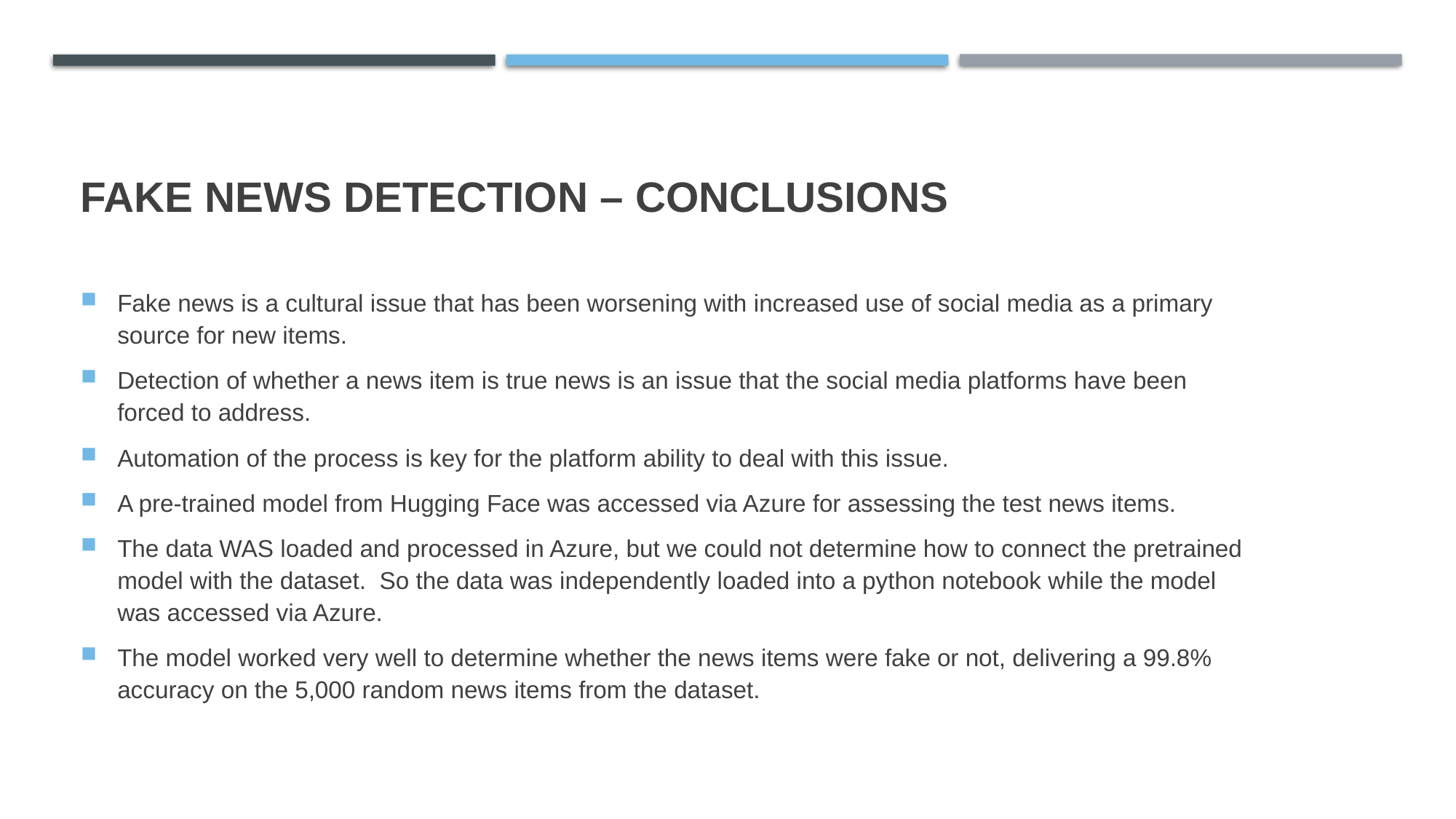

# Fake news detection – conclusions
Fake news is a cultural issue that has been worsening with increased use of social media as a primary source for new items.
Detection of whether a news item is true news is an issue that the social media platforms have been forced to address.
Automation of the process is key for the platform ability to deal with this issue.
A pre-trained model from Hugging Face was accessed via Azure for assessing the test news items.
The data WAS loaded and processed in Azure, but we could not determine how to connect the pretrained model with the dataset.  So the data was independently loaded into a python notebook while the model was accessed via Azure.
The model worked very well to determine whether the news items were fake or not, delivering a 99.8% accuracy on the 5,000 random news items from the dataset.